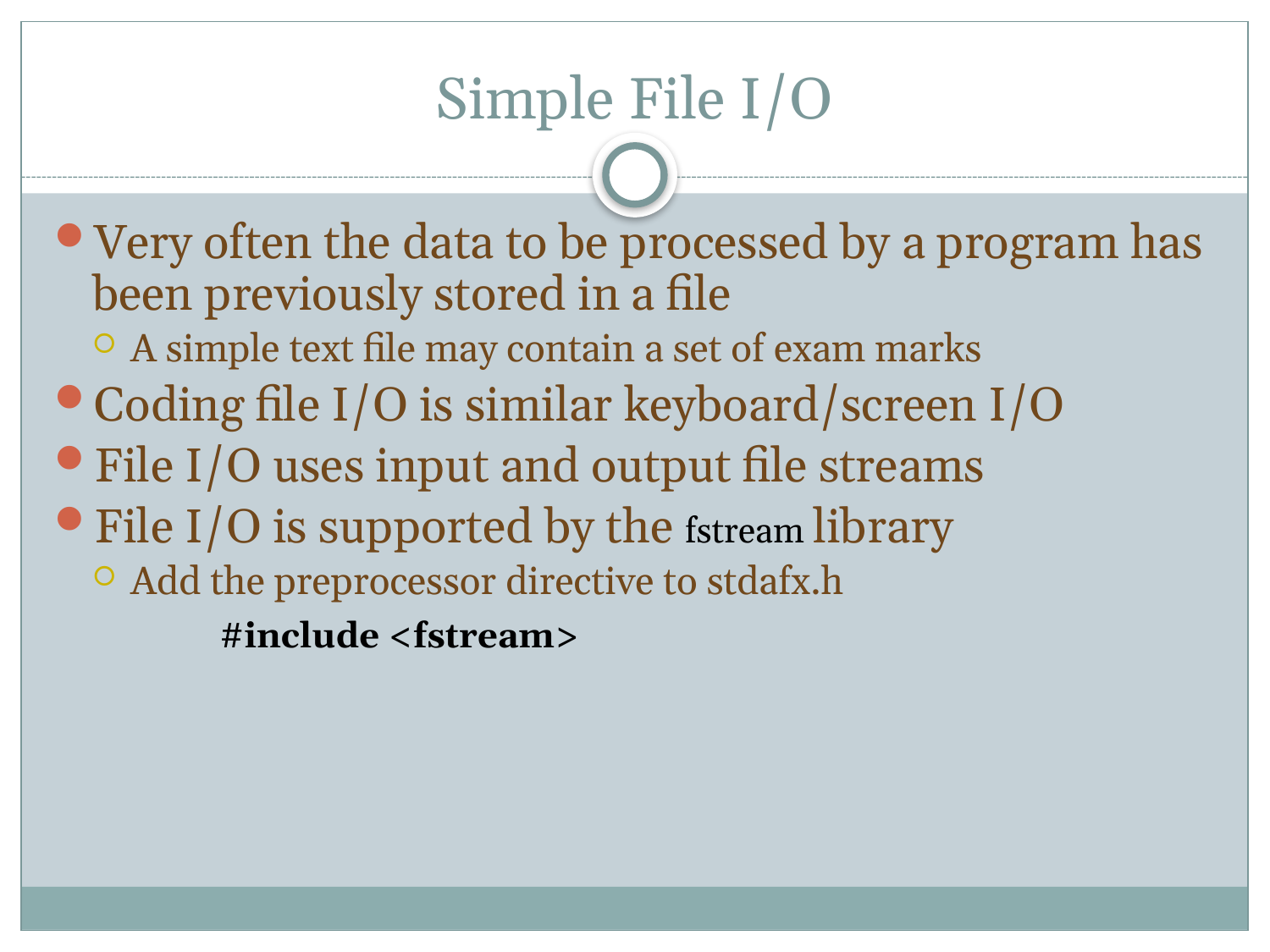

# Simple File I/O
Very often the data to be processed by a program has been previously stored in a file
A simple text file may contain a set of exam marks
Coding file I/O is similar keyboard/screen I/O
File I/O uses input and output file streams
File I/O is supported by the fstream library
Add the preprocessor directive to stdafx.h
		#include <fstream>